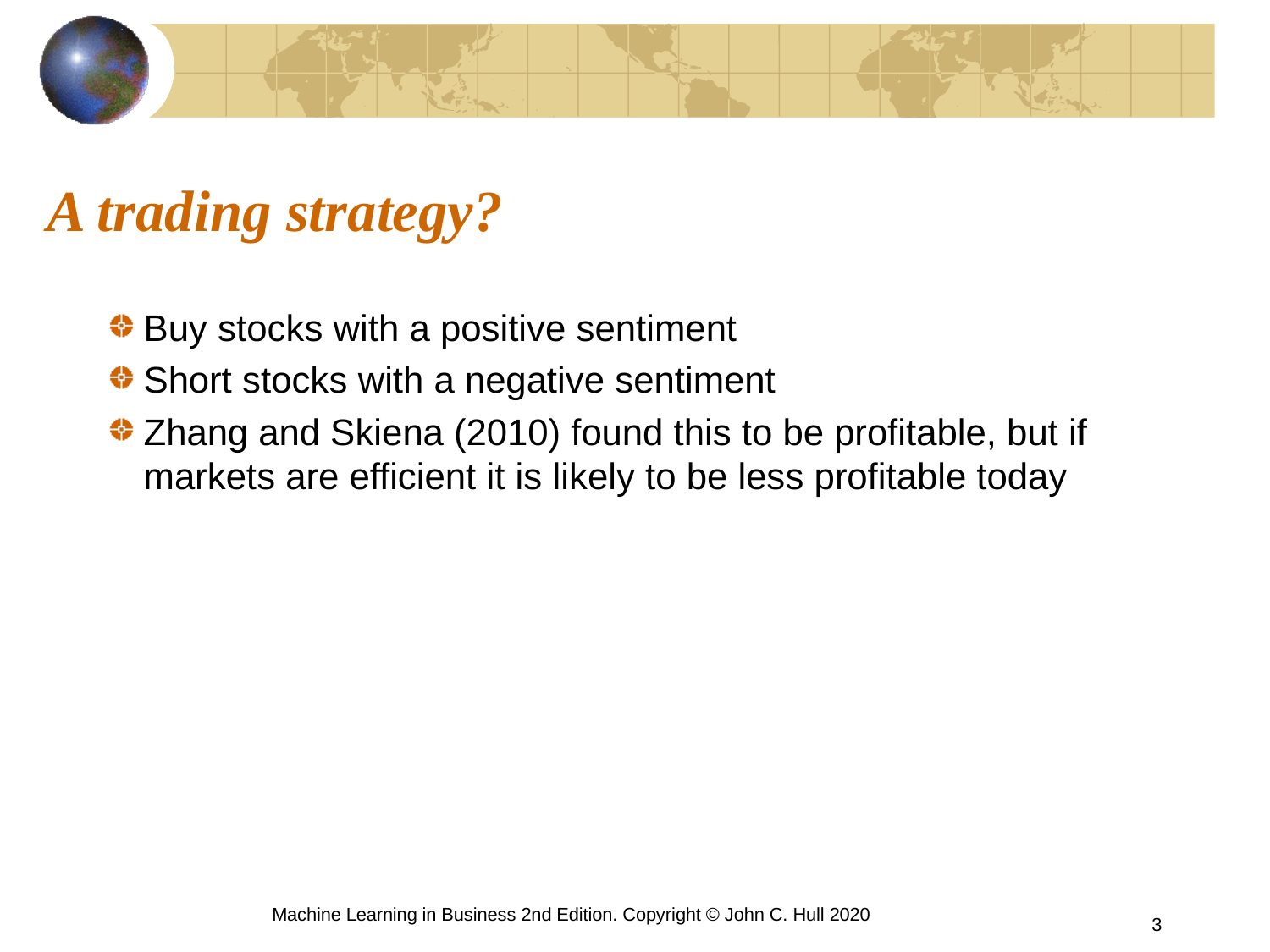

# A trading strategy?
Buy stocks with a positive sentiment
Short stocks with a negative sentiment
Zhang and Skiena (2010) found this to be profitable, but if markets are efficient it is likely to be less profitable today

Machine Learning in Business 2nd Edition. Copyright © John C. Hull 2020
3